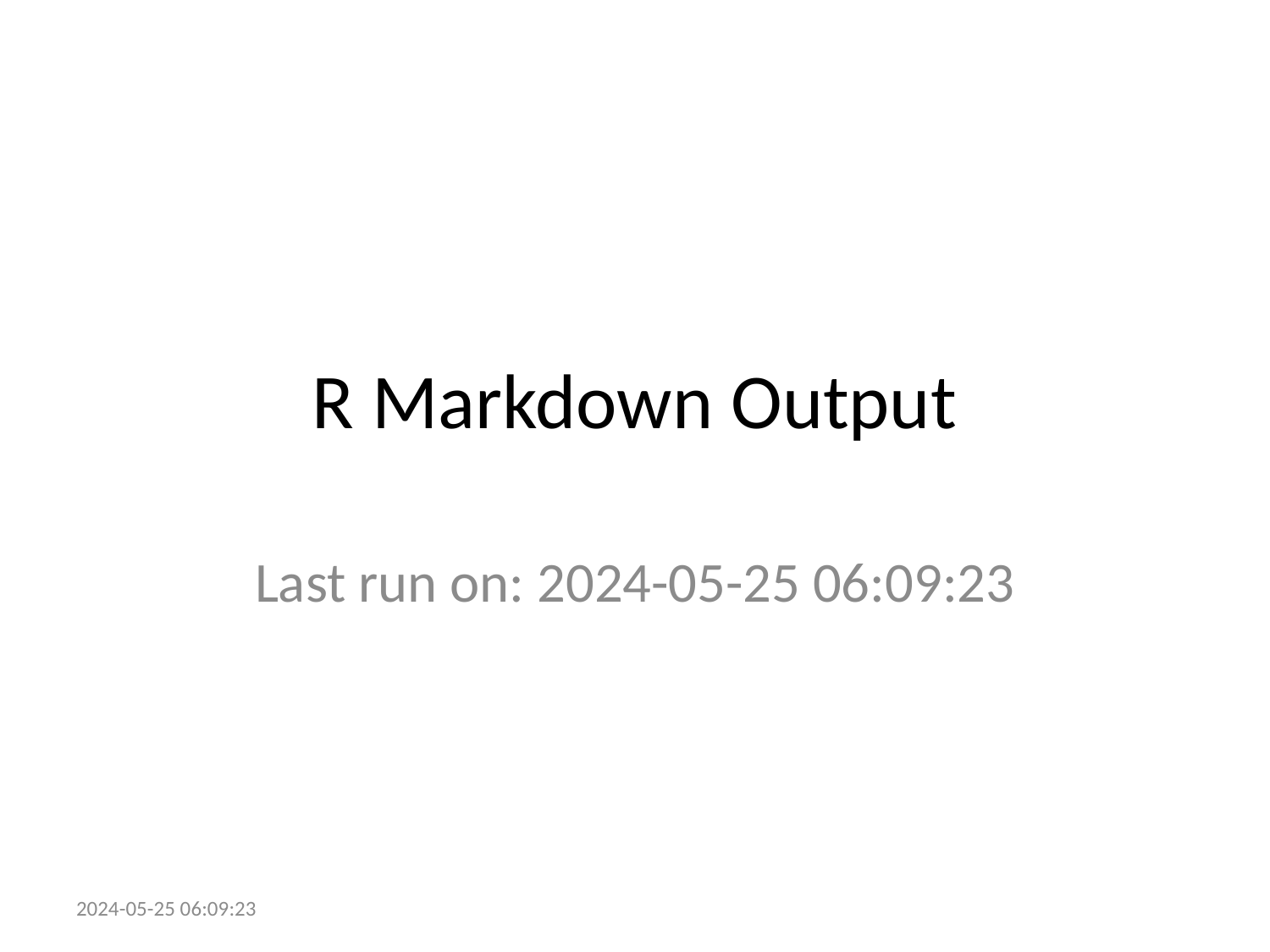

# R Markdown Output
Last run on: 2024-05-25 06:09:23
2024-05-25 06:09:23